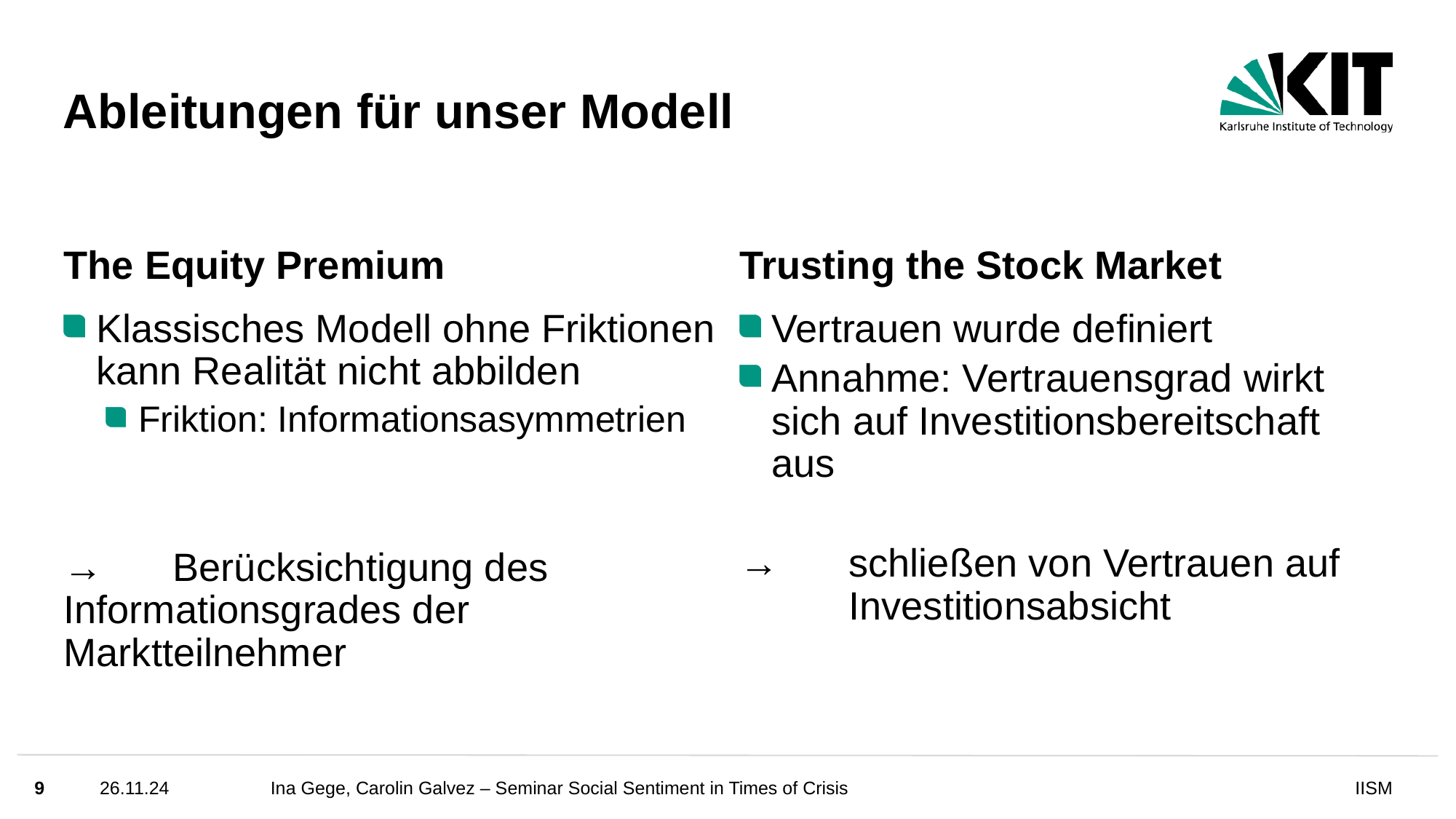

# Ableitungen für unser Modell
The Equity Premium
Trusting the Stock Market
Klassisches Modell ohne Friktionen kann Realität nicht abbilden
Friktion: Informationsasymmetrien

→ 	Berücksichtigung des 	Informationsgrades der 	Marktteilnehmer

Vertrauen wurde definiert
Annahme: Vertrauensgrad wirkt sich auf Investitionsbereitschaft aus

→ 	schließen von Vertrauen auf     	Investitionsabsicht
9
26.11.24